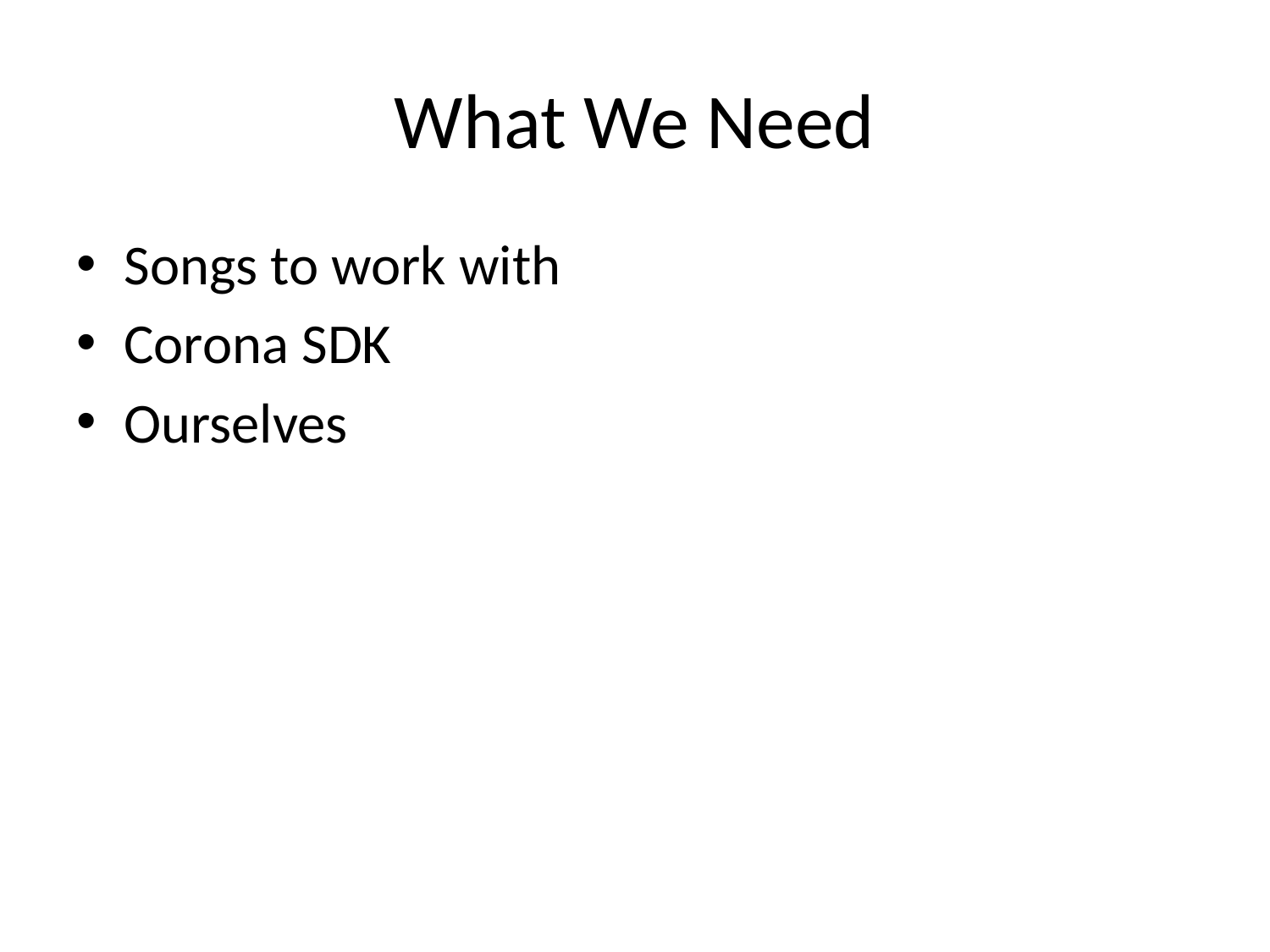

# What We Need
Songs to work with
Corona SDK
Ourselves